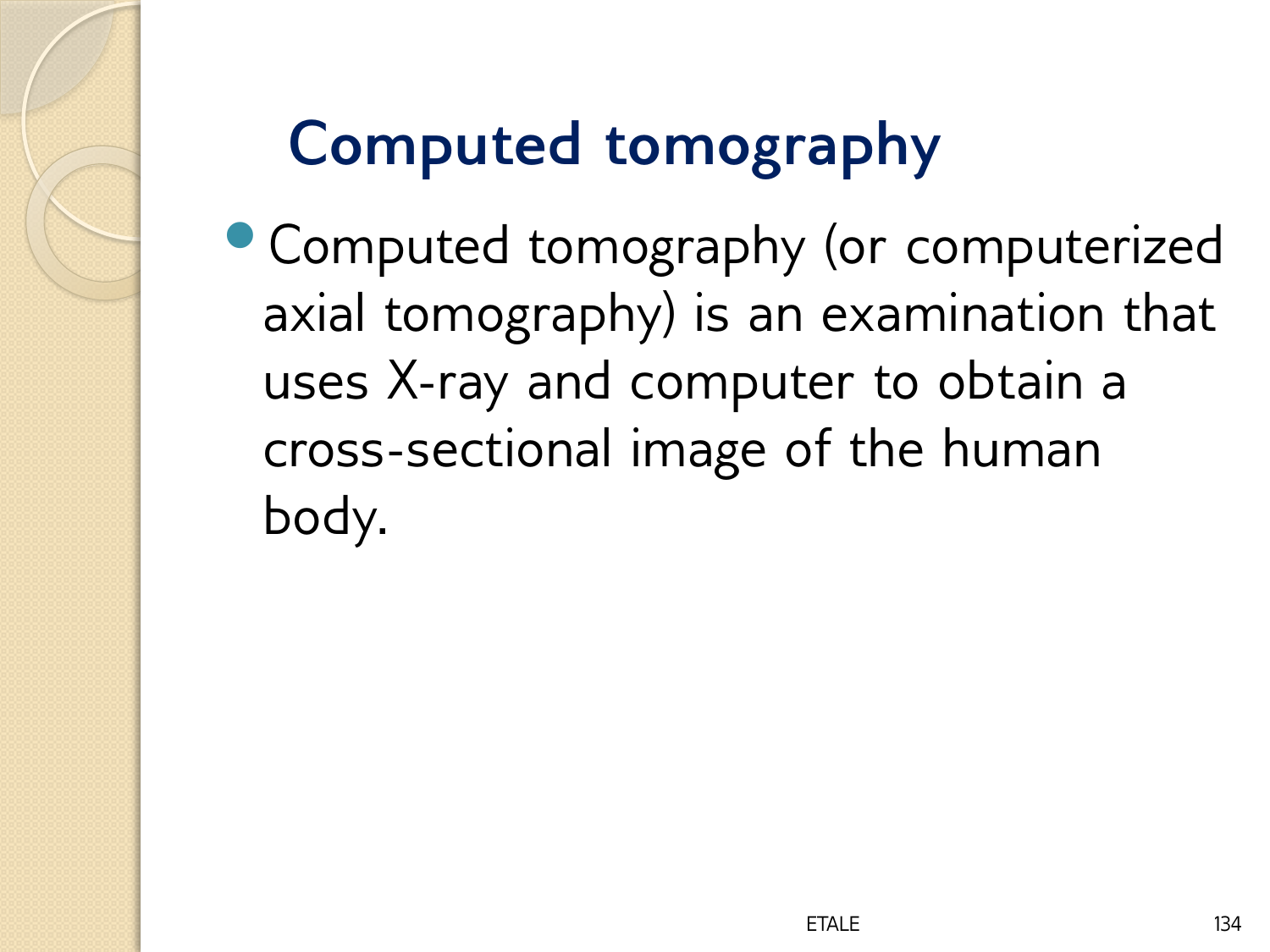

Computed tomography
Computed tomography (or computerized axial tomography) is an examination that uses X-ray and computer to obtain a cross-sectional image of the human body.
ETALE
134